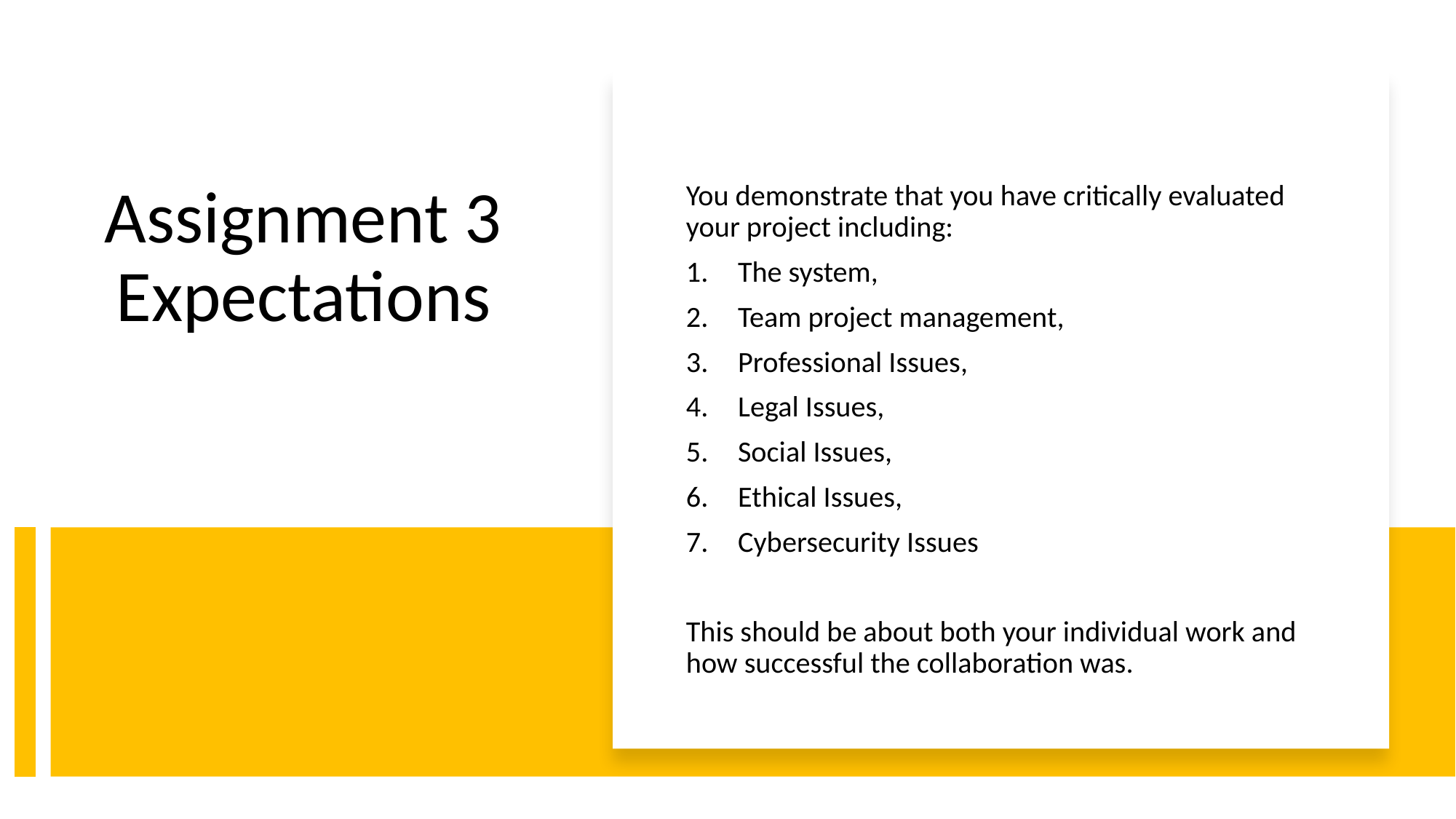

You demonstrate that you have critically evaluated your project including:
The system,
Team project management,
Professional Issues,
Legal Issues,
Social Issues,
Ethical Issues,
Cybersecurity Issues

This should be about both your individual work and how successful the collaboration was.
# Assignment 3 Expectations